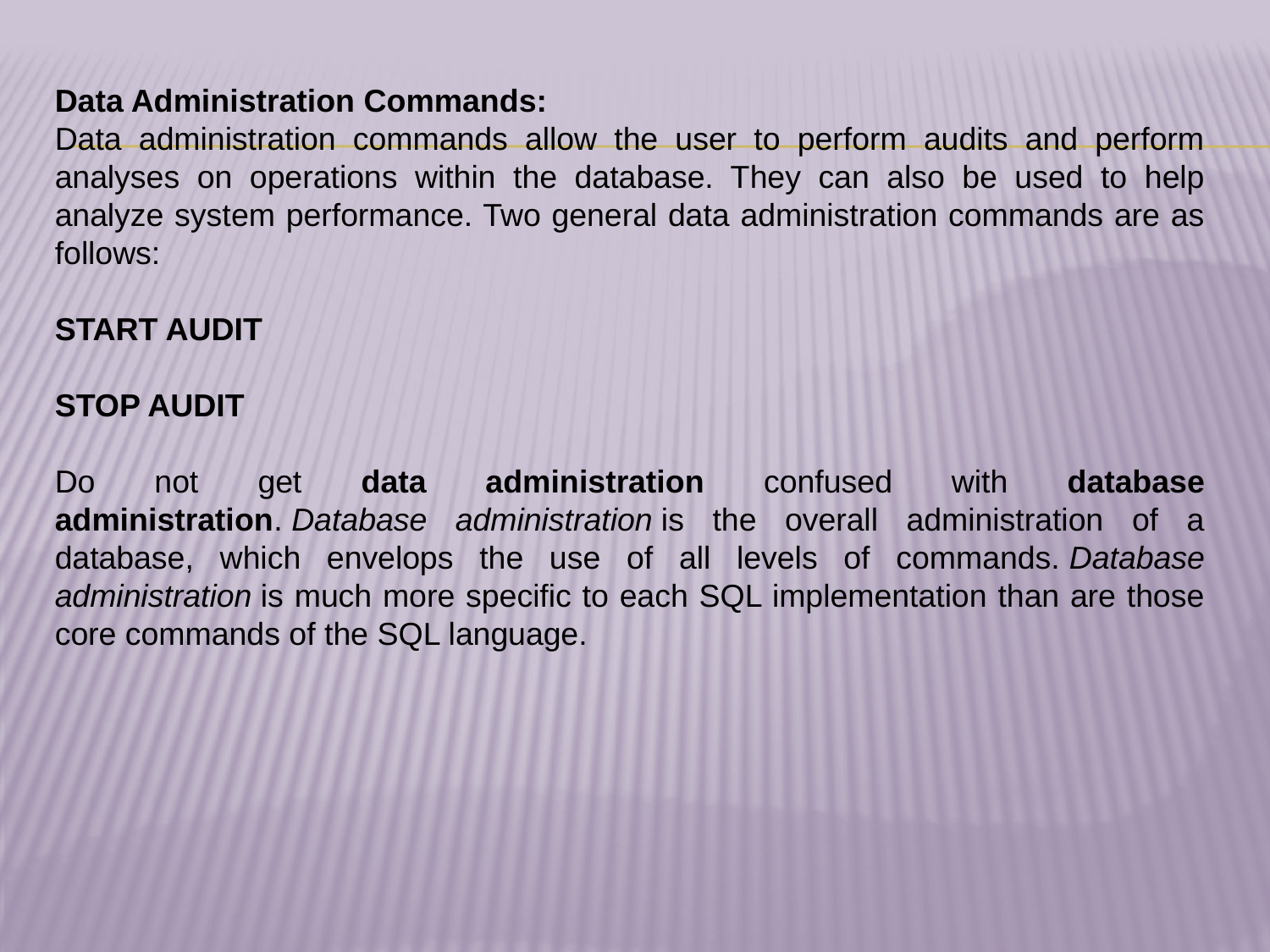

Data Administration Commands:
Data administration commands allow the user to perform audits and perform analyses on operations within the database. They can also be used to help analyze system performance. Two general data administration commands are as follows:

START AUDIT

STOP AUDIT

Do not get data administration confused with database administration. Database administration is the overall administration of a database, which envelops the use of all levels of commands. Database administration is much more specific to each SQL implementation than are those core commands of the SQL language.